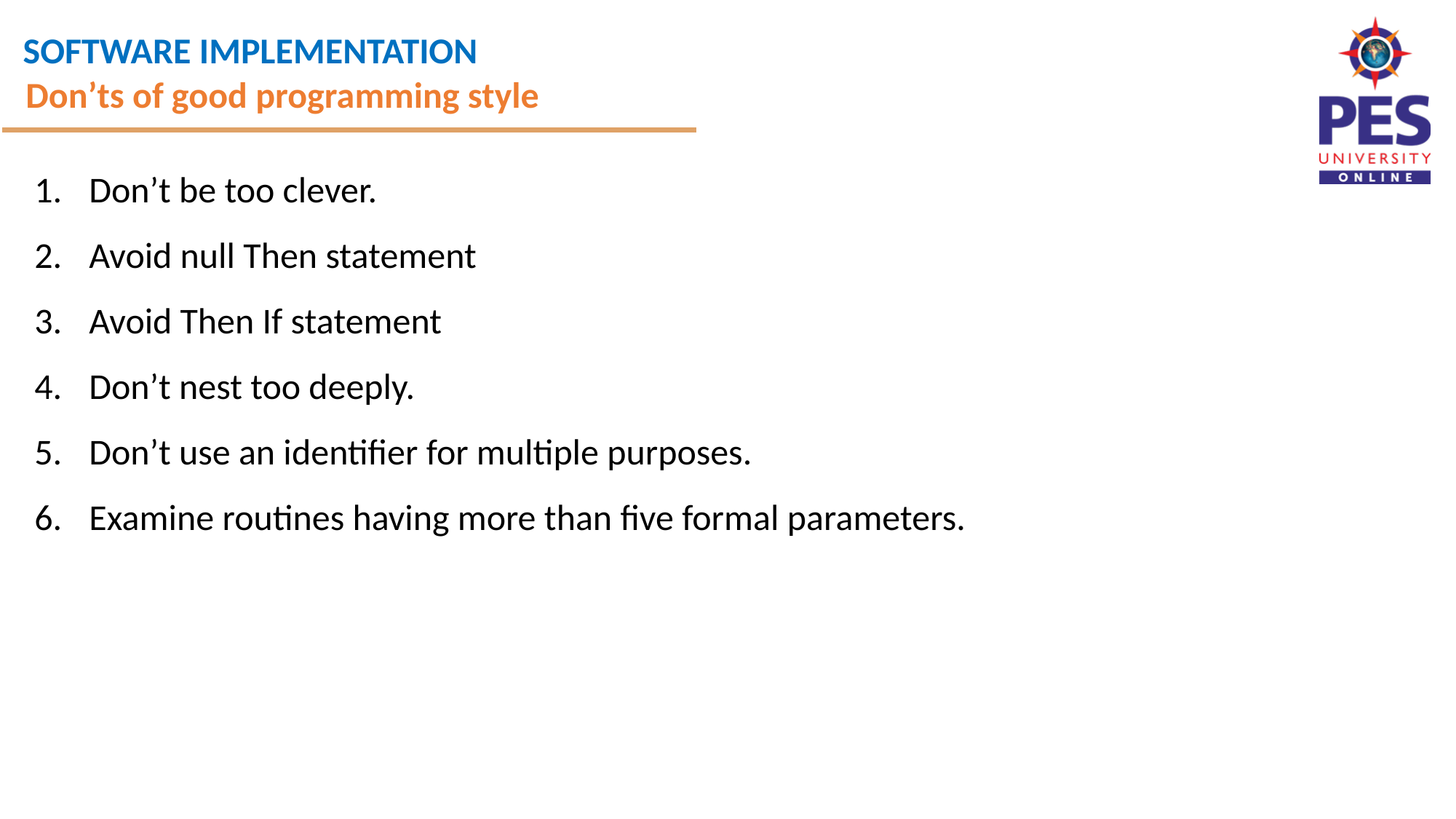

Don’ts of good programming style
Don’t be too clever.
Avoid null Then statement
Avoid Then If statement
Don’t nest too deeply.
Don’t use an identifier for multiple purposes.
Examine routines having more than five formal parameters.